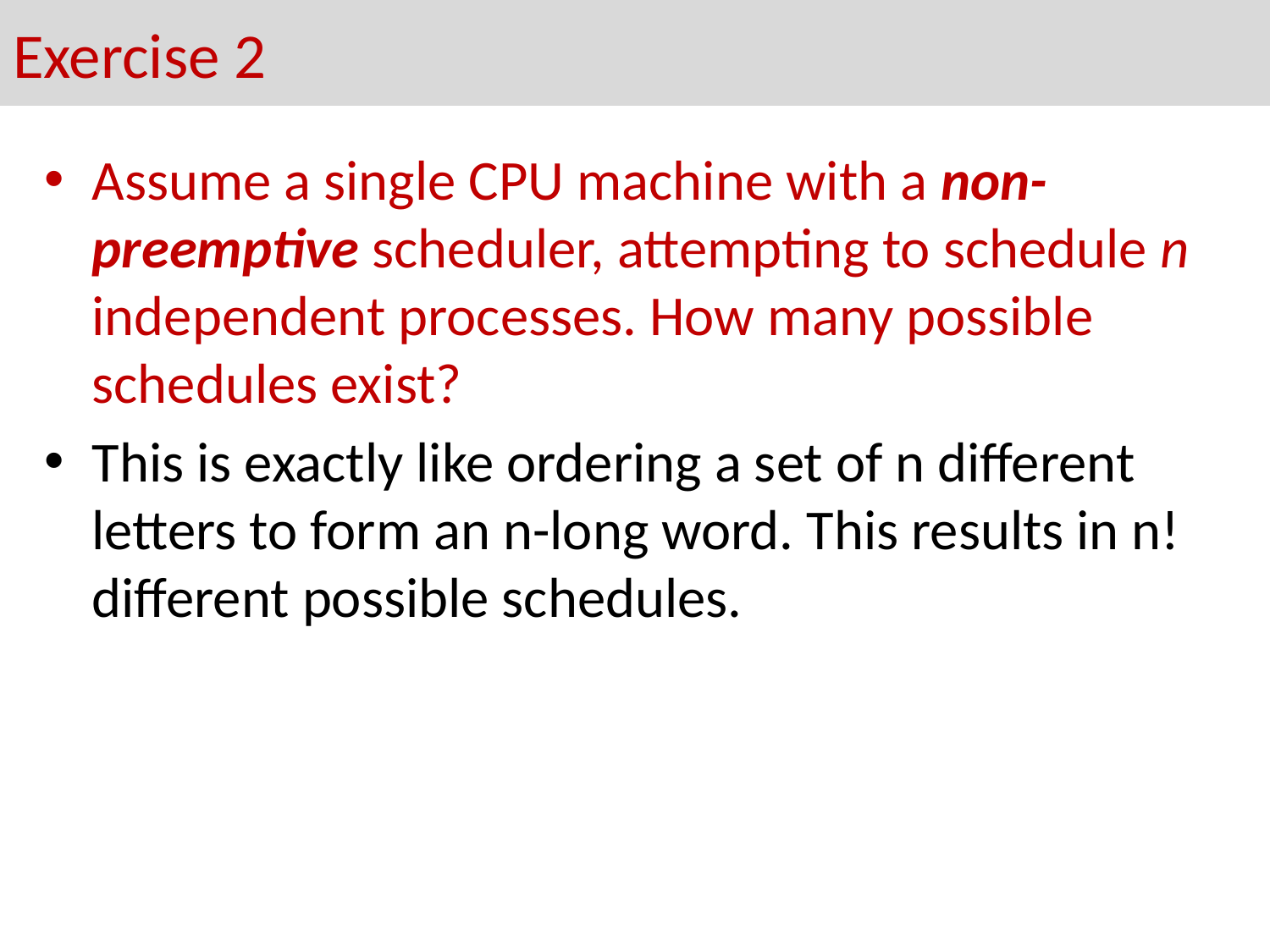

# Exercise 2
Assume a single CPU machine with a non-preemptive scheduler, attempting to schedule n independent processes. How many possible schedules exist?
This is exactly like ordering a set of n different letters to form an n-long word. This results in n! different possible schedules.